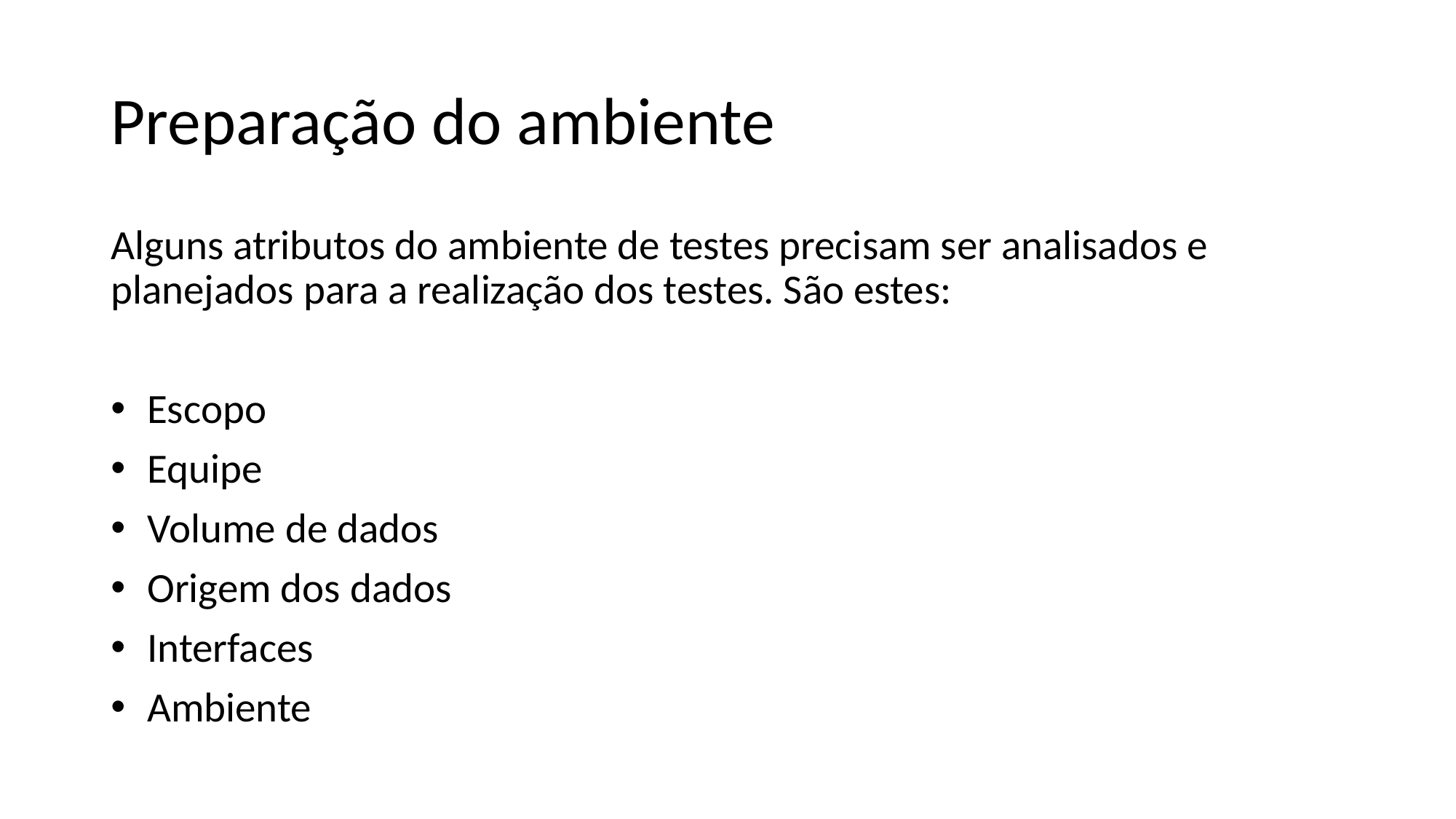

# Preparação do ambiente
Alguns atributos do ambiente de testes precisam ser analisados e planejados para a realização dos testes. São estes:

 Escopo
 Equipe
 Volume de dados
 Origem dos dados
 Interfaces
 Ambiente